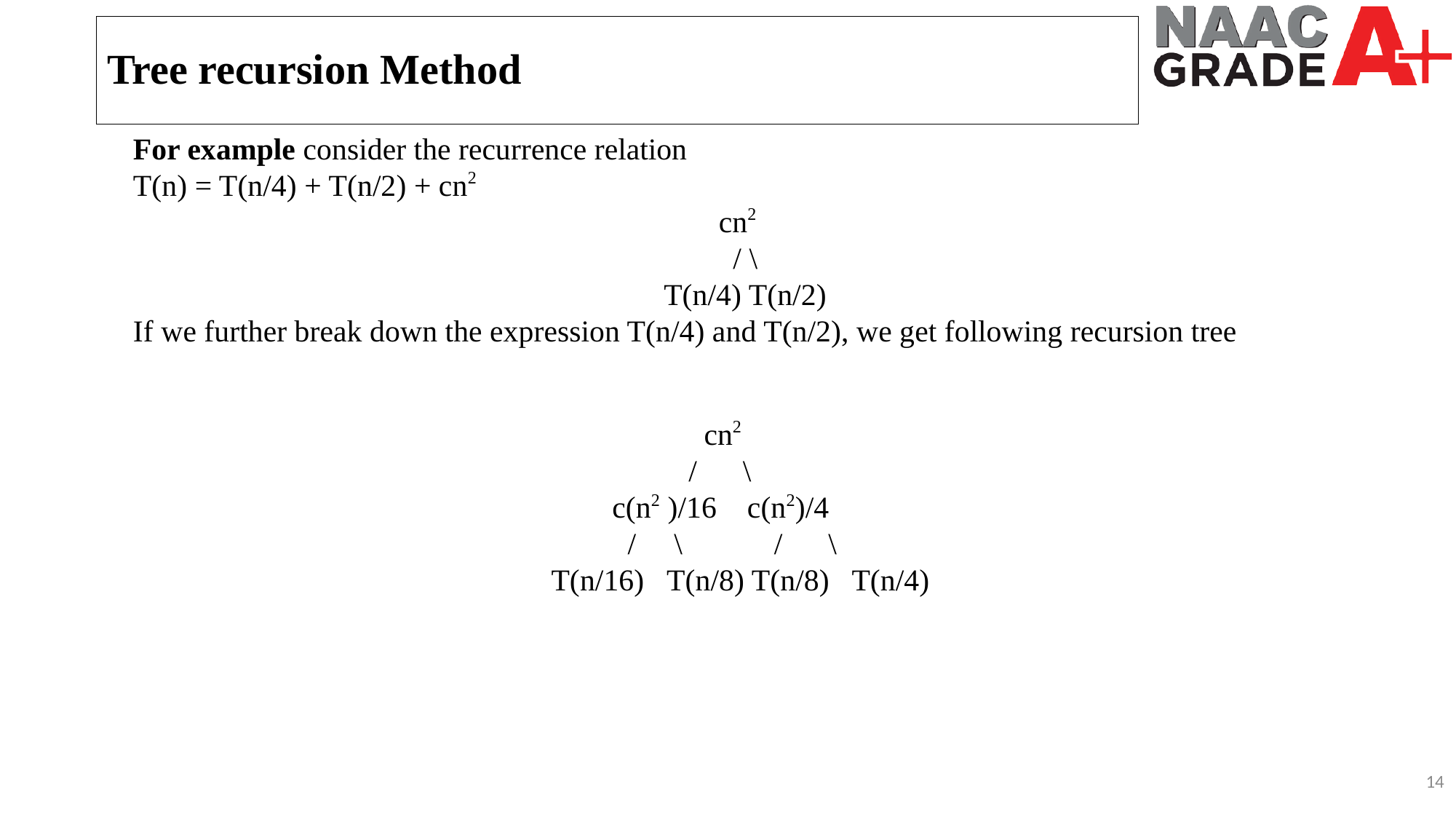

Tree recursion Method
For example consider the recurrence relation
T(n) = T(n/4) + T(n/2) + cn2
       cn2
        / \
        T(n/4) T(n/2)
If we further break down the expression T(n/4) and T(n/2), we get following recursion tree
                                cn2
                              /      \
                    c(n2 )/16    c(n2)/4
                      /     \            /      \
            T(n/16)   T(n/8) T(n/8)   T(n/4)
14